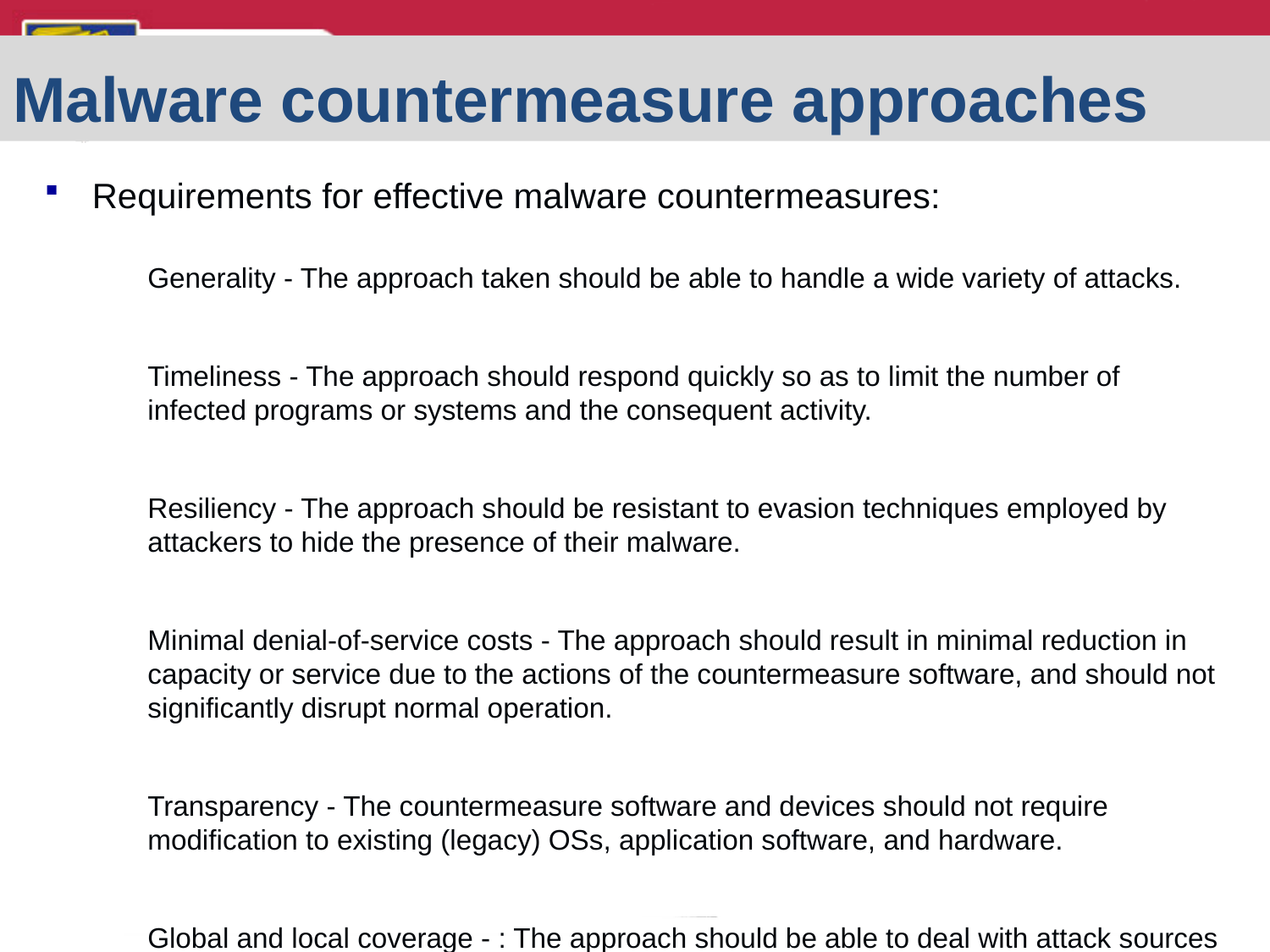

# Malware countermeasure approaches
Requirements for effective malware countermeasures:

Generality - The approach taken should be able to handle a wide variety of attacks.

Timeliness - The approach should respond quickly so as to limit the number of infected programs or systems and the consequent activity.

Resiliency - The approach should be resistant to evasion techniques employed by attackers to hide the presence of their malware.

Minimal denial-of-service costs - The approach should result in minimal reduction in capacity or service due to the actions of the countermeasure software, and should not significantly disrupt normal operation.

Transparency - The countermeasure software and devices should not require modification to existing (legacy) OSs, application software, and hardware.

Global and local coverage - : The approach should be able to deal with attack sources both from outside and inside the enterprise network.